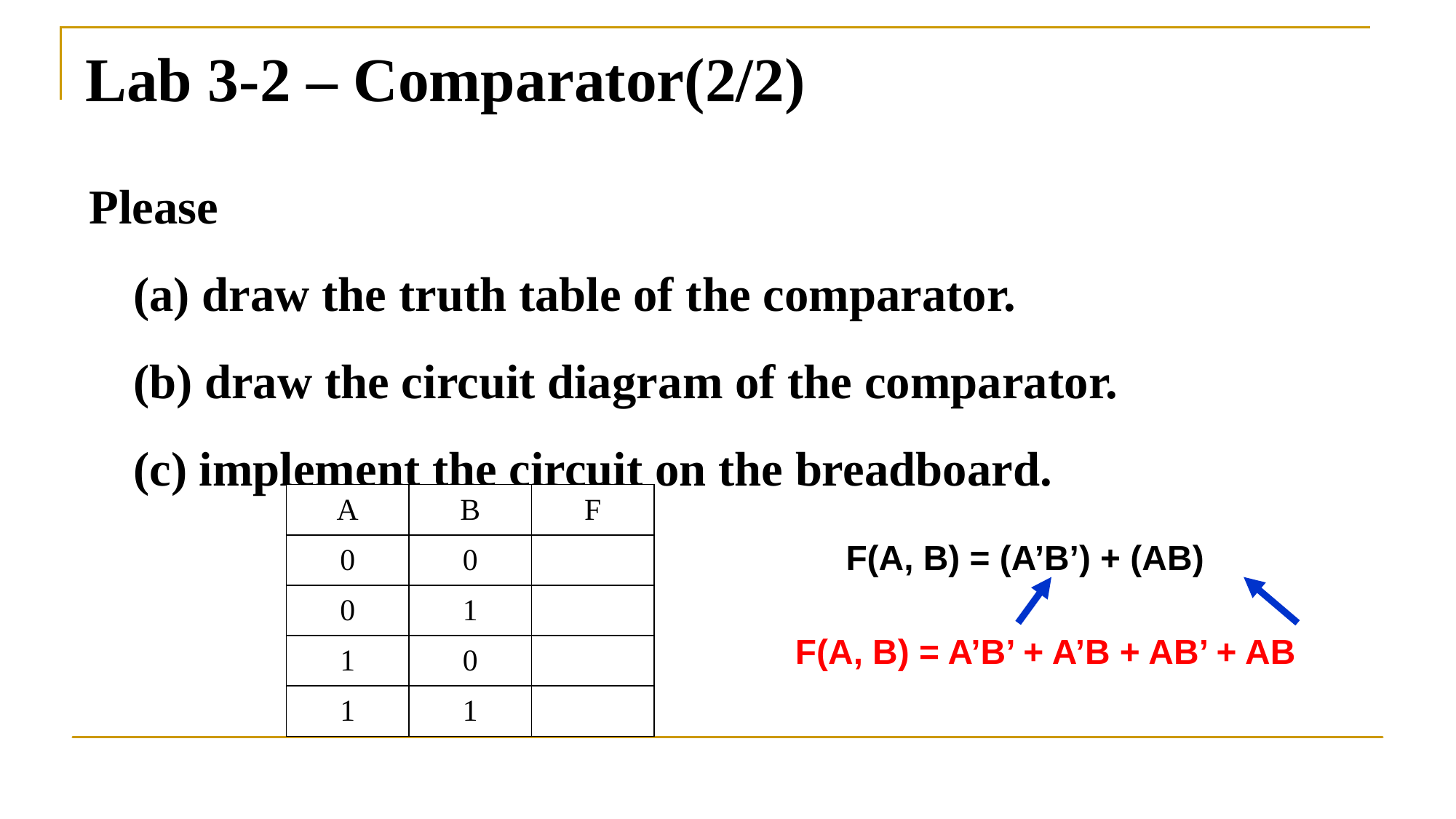

Lab 3-2 – Comparator(2/2)

Please
(a) draw the truth table of the comparator.
(b) draw the circuit diagram of the comparator.
(c) implement the circuit on the breadboard.

| A | B | F |
| --- | --- | --- |
| 0 | 0 |  |
| 0 | 1 |  |
| 1 | 0 |  |
| 1 | 1 |  |
F(A, B) = (A’B’) + (AB)
F(A, B) = A’B’ + A’B + AB’ + AB